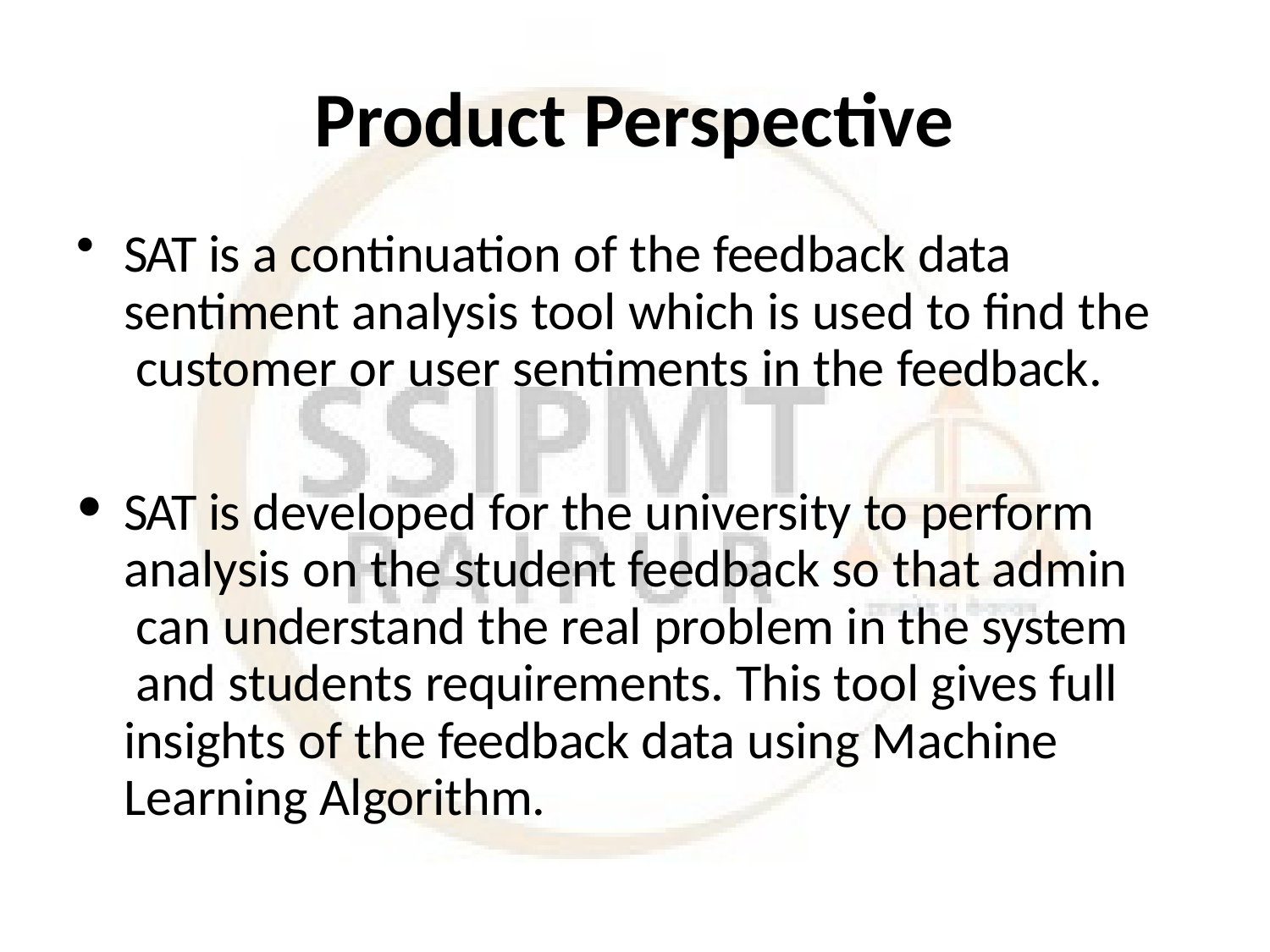

# Product Perspective
SAT is a continuation of the feedback data  sentiment analysis tool which is used to find the  customer or user sentiments in the feedback.

SAT is developed for the university to perform  analysis on the student feedback so that admin  can understand the real problem in the system  and students requirements. This tool gives full  insights of the feedback data using Machine  Learning Algorithm.